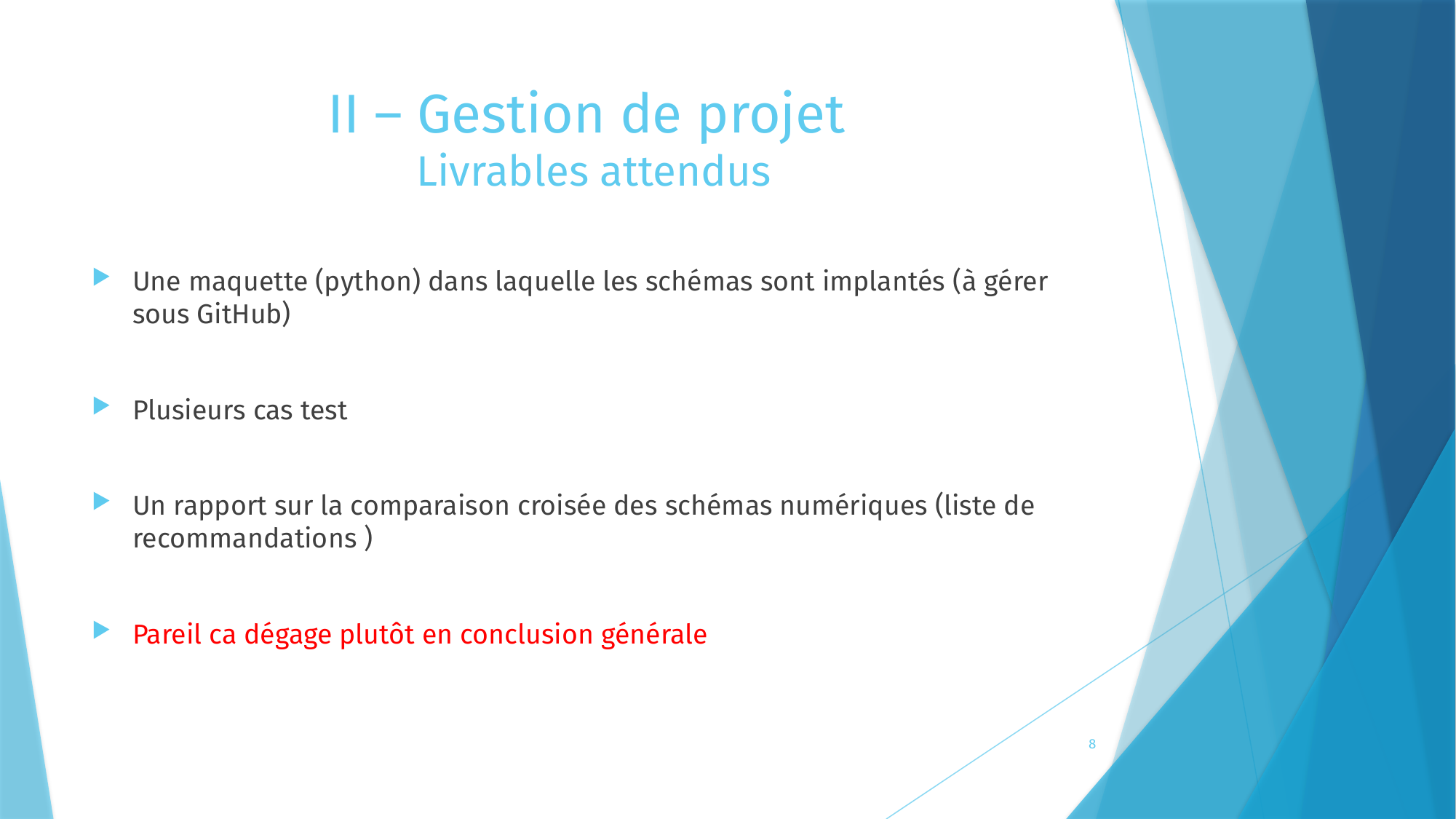

# II – Gestion de projet Livrables attendus
Une maquette (python) dans laquelle les schémas sont implantés (à gérer sous GitHub)

Plusieurs cas test

Un rapport sur la comparaison croisée des schémas numériques (liste de recommandations )

Pareil ca dégage plutôt en conclusion générale

8